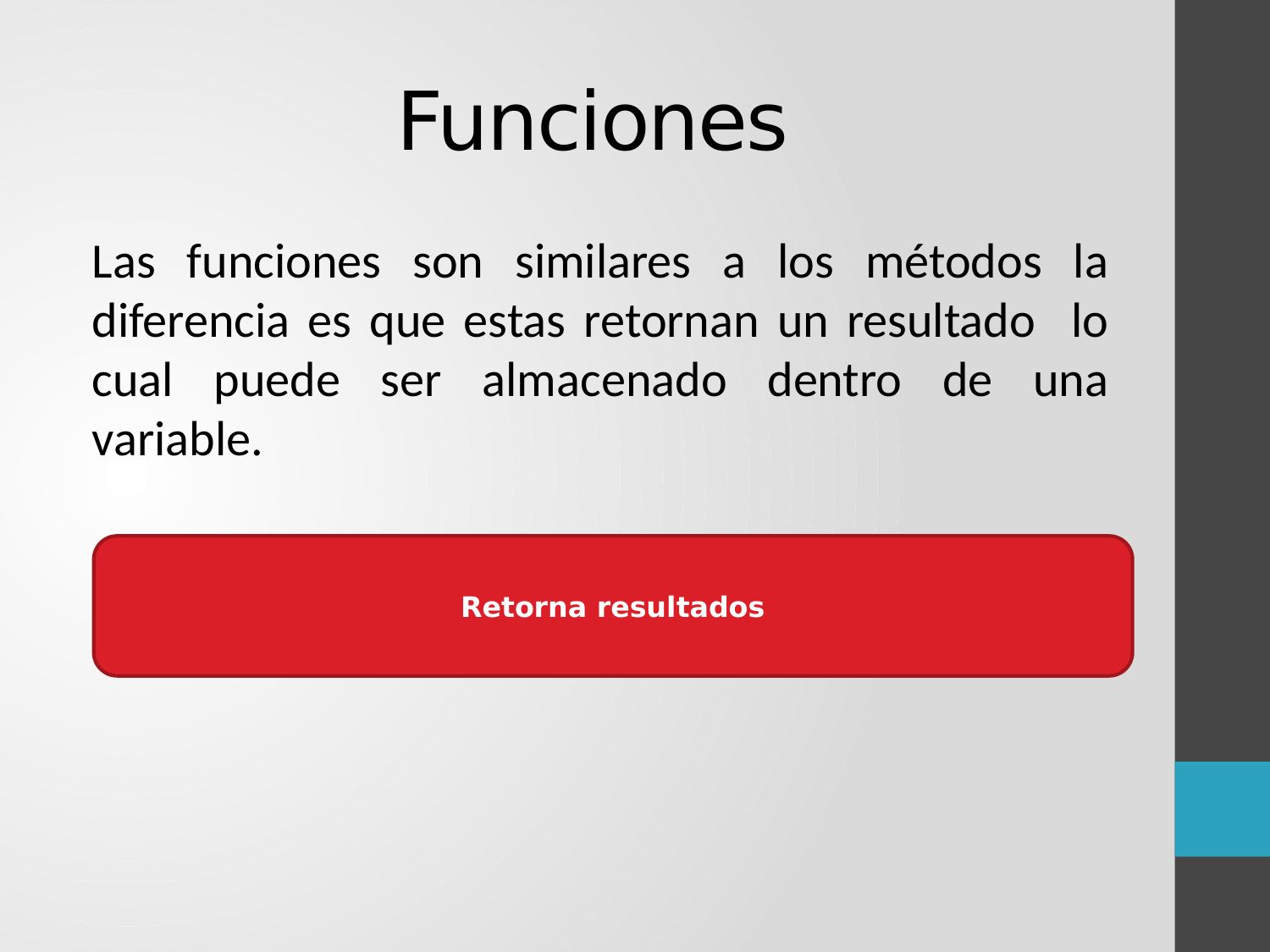

# Funciones
Las funciones son similares a los métodos la diferencia es que estas retornan un resultado  lo cual puede ser almacenado dentro de una variable.
Retorna resultados